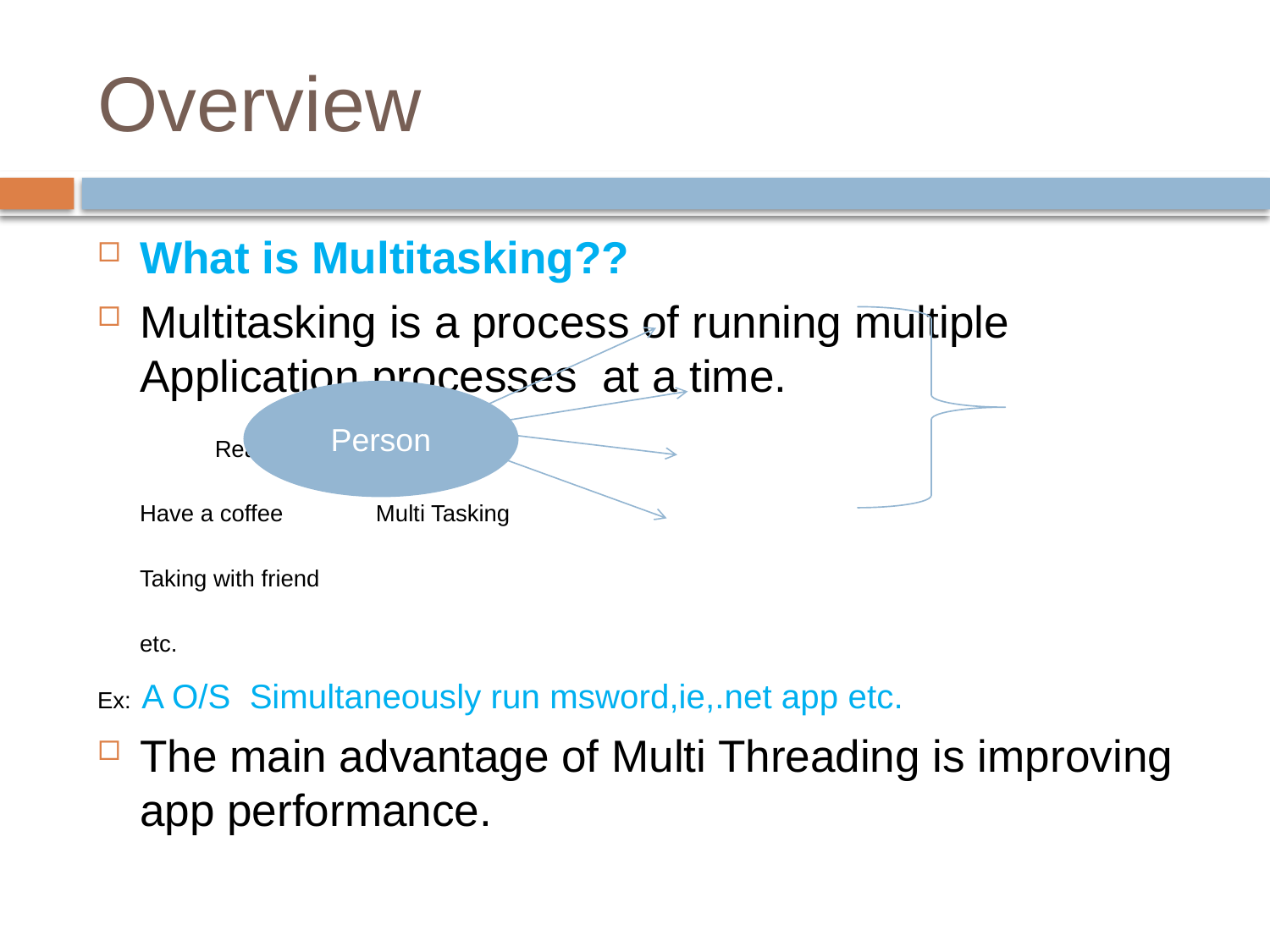

# Overview
What is Multitasking??
Multitasking is a process of running multiple Application processes  at a time.
					      Reading New paper
						Have a coffee	 Multi Tasking
						Taking with friend
						etc.
Ex: A O/S  Simultaneously run msword,ie,.net app etc.
The main advantage of Multi Threading is improving app performance.

Person